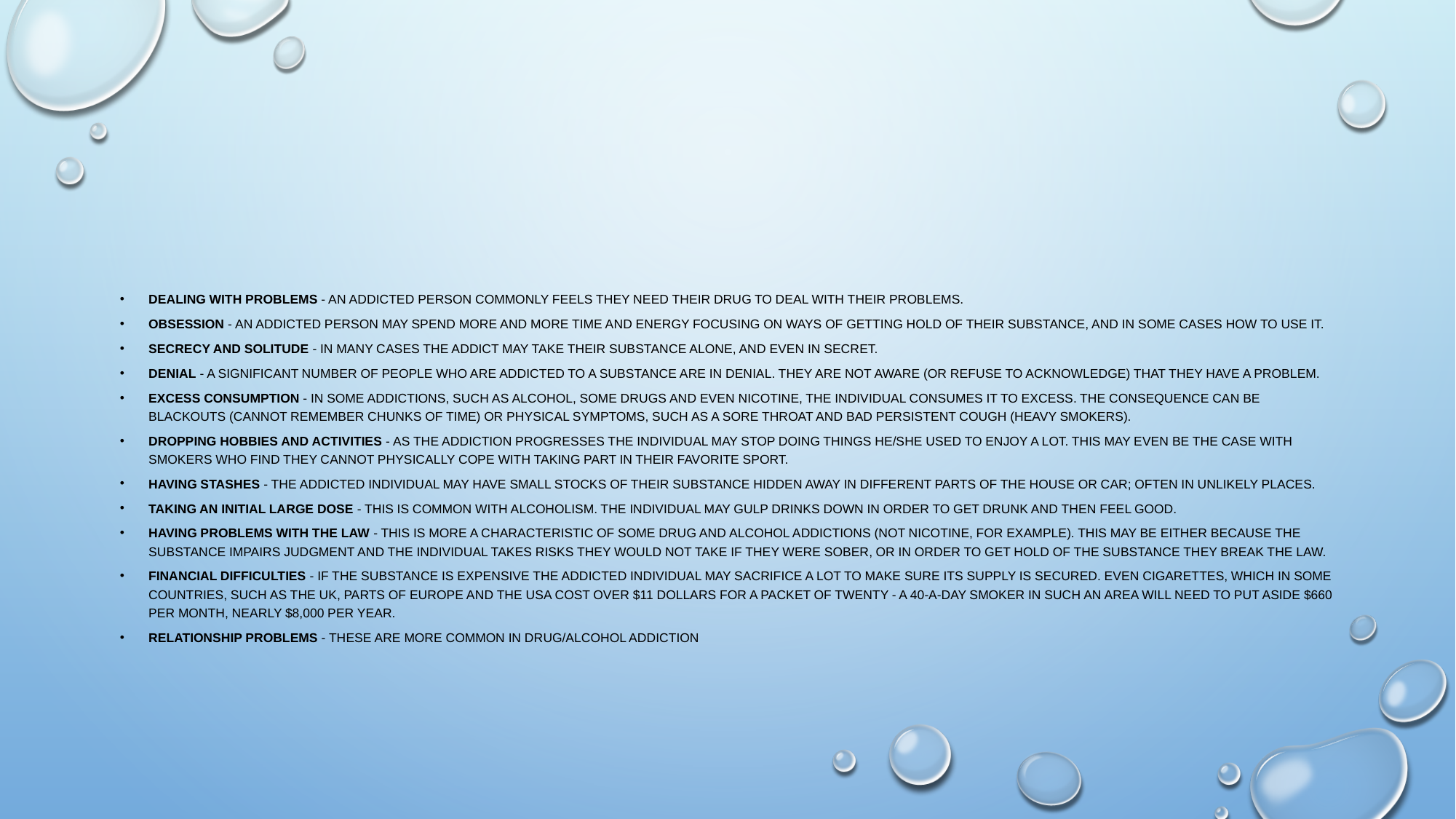

#
Dealing with problems - an addicted person commonly feels they need their drug to deal with their problems.
Obsession - an addicted person may spend more and more time and energy focusing on ways of getting hold of their substance, and in some cases how to use it.
Secrecy and solitude - in many cases the addict may take their substance alone, and even in secret.
Denial - a significant number of people who are addicted to a substance are in denial. They are not aware (or refuse to acknowledge) that they have a problem.
Excess consumption - in some addictions, such as alcohol, some drugs and even nicotine, the individual consumes it to excess. The consequence can be blackouts (cannot remember chunks of time) or physical symptoms, such as a sore throat and bad persistent cough (heavy smokers).
Dropping hobbies and activities - as the addiction progresses the individual may stop doing things he/she used to enjoy a lot. This may even be the case with smokers who find they cannot physically cope with taking part in their favorite sport.
Having stashes - the addicted individual may have small stocks of their substance hidden away in different parts of the house or car; often in unlikely places.
Taking an initial large dose - this is common with alcoholism. The individual may gulp drinks down in order to get drunk and then feel good.
Having problems with the law - this is more a characteristic of some drug and alcohol addictions (not nicotine, for example). This may be either because the substance impairs judgment and the individual takes risks they would not take if they were sober, or in order to get hold of the substance they break the law.
Financial difficulties - if the substance is expensive the addicted individual may sacrifice a lot to make sure its supply is secured. Even cigarettes, which in some countries, such as the UK, parts of Europe and the USA cost over $11 dollars for a packet of twenty - a 40-a-day smoker in such an area will need to put aside $660 per month, nearly $8,000 per year.
Relationship problems - these are more common in drug/alcohol addiction